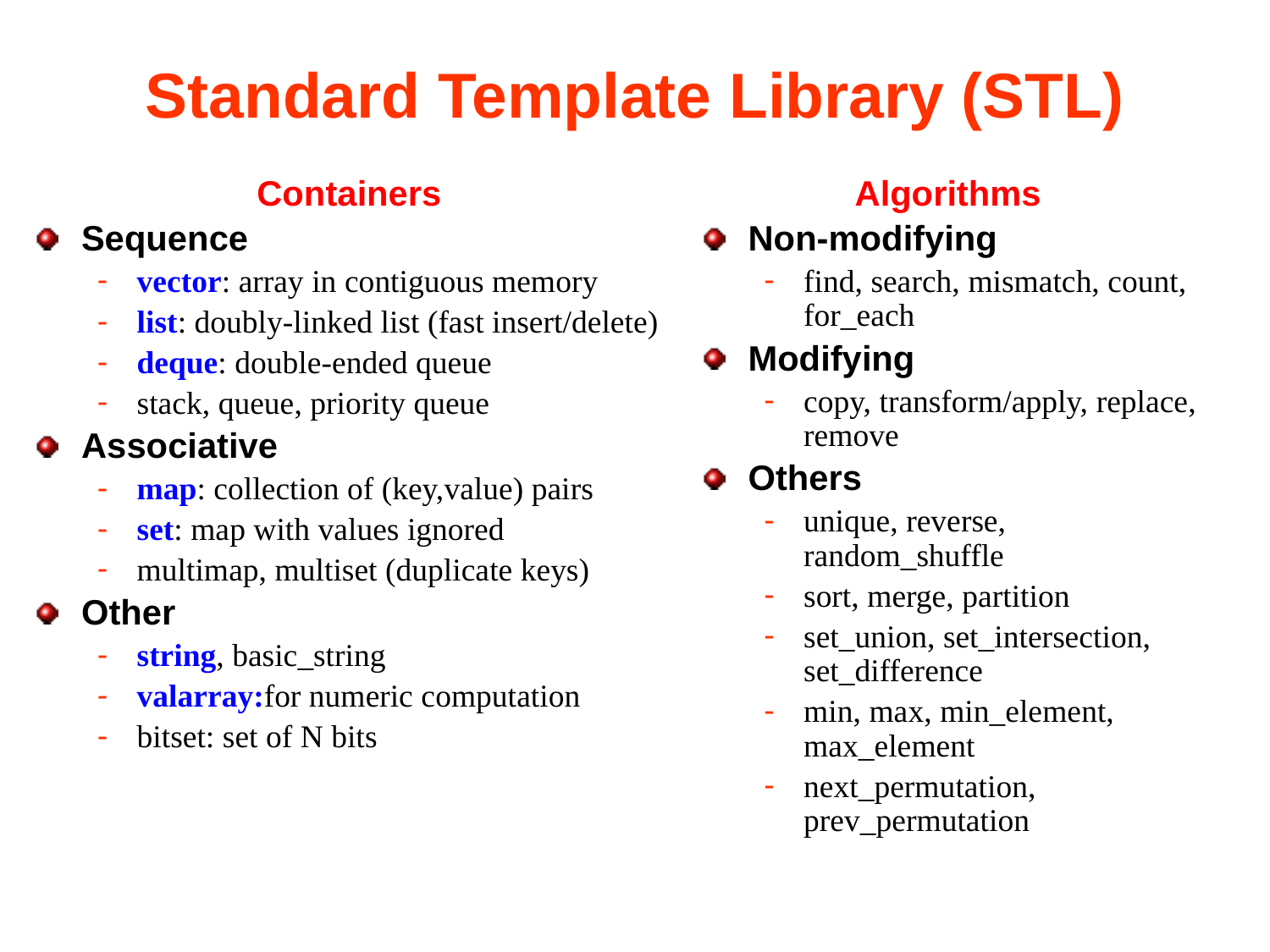

# Standard Template Library (STL)
Containers
Sequence
vector: array in contiguous memory
list: doubly-linked list (fast insert/delete)
deque: double-ended queue
stack, queue, priority queue
Associative
map: collection of (key,value) pairs
set: map with values ignored
multimap, multiset (duplicate keys)
Other
string, basic_string
valarray:for numeric computation
bitset: set of N bits
Algorithms
Non-modifying
find, search, mismatch, count, for_each
Modifying
copy, transform/apply, replace, remove
Others
unique, reverse, random_shuffle
sort, merge, partition
set_union, set_intersection, set_difference
min, max, min_element, max_element
next_permutation, prev_permutation